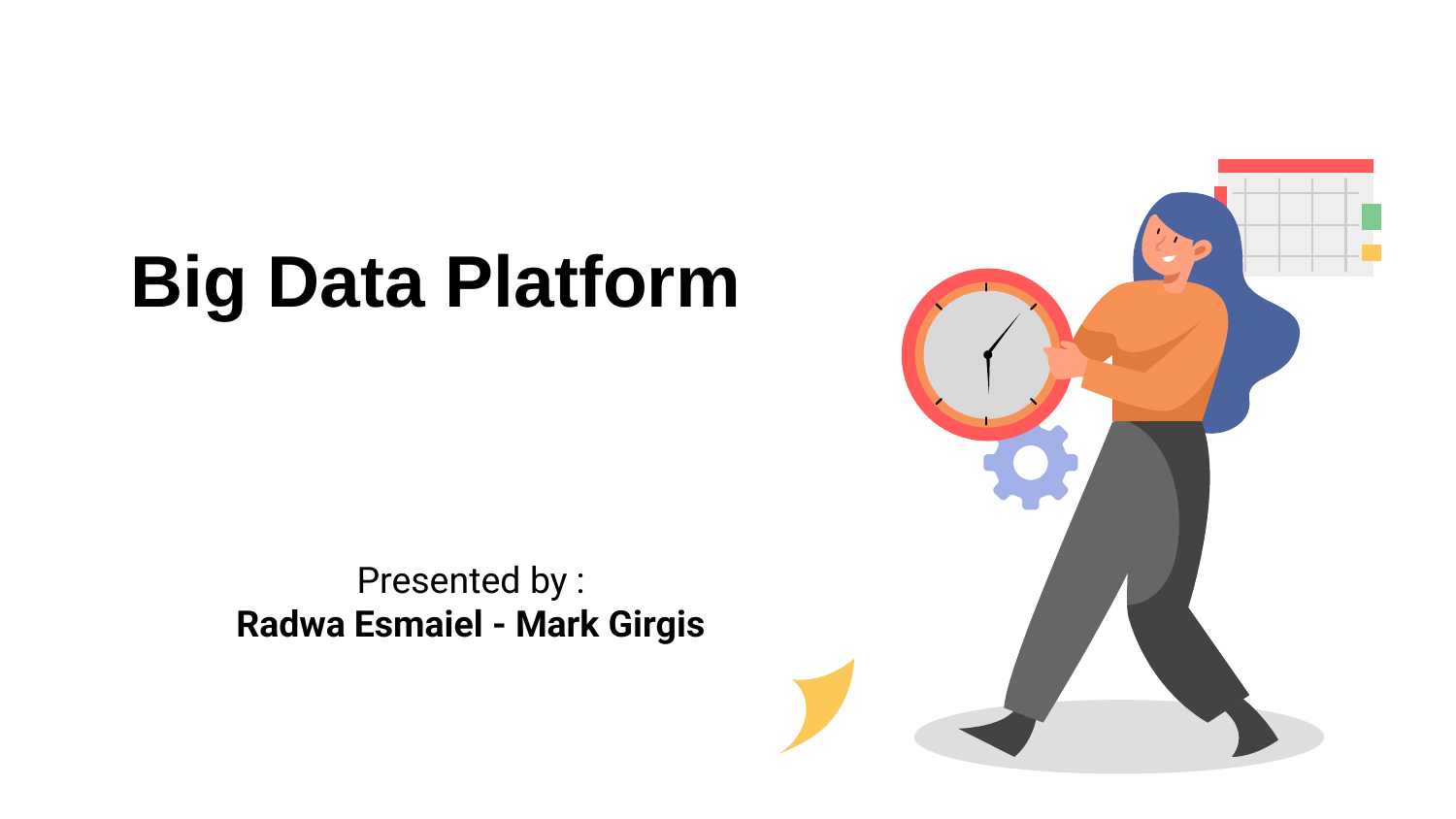

# Big Data Platform

Presented by :
Radwa Esmaiel - Mark Girgis